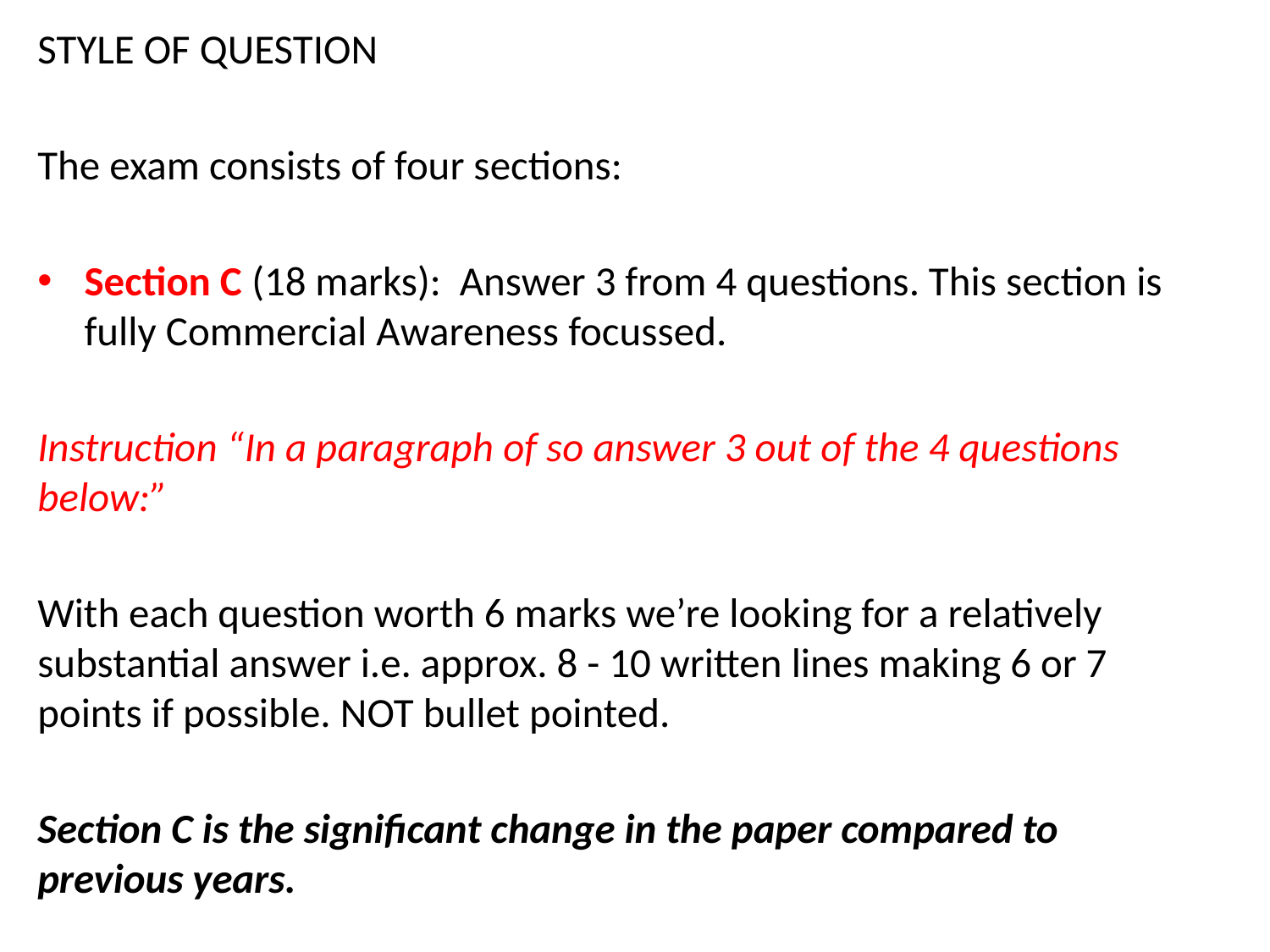

STYLE OF QUESTION

The exam consists of four sections:

Section C (18 marks):  Answer 3 from 4 questions. This section is fully Commercial Awareness focussed.

Instruction “In a paragraph of so answer 3 out of the 4 questions below:”

With each question worth 6 marks we’re looking for a relatively substantial answer i.e. approx. 8 - 10 written lines making 6 or 7 points if possible. NOT bullet pointed.

Section C is the significant change in the paper compared to previous years.